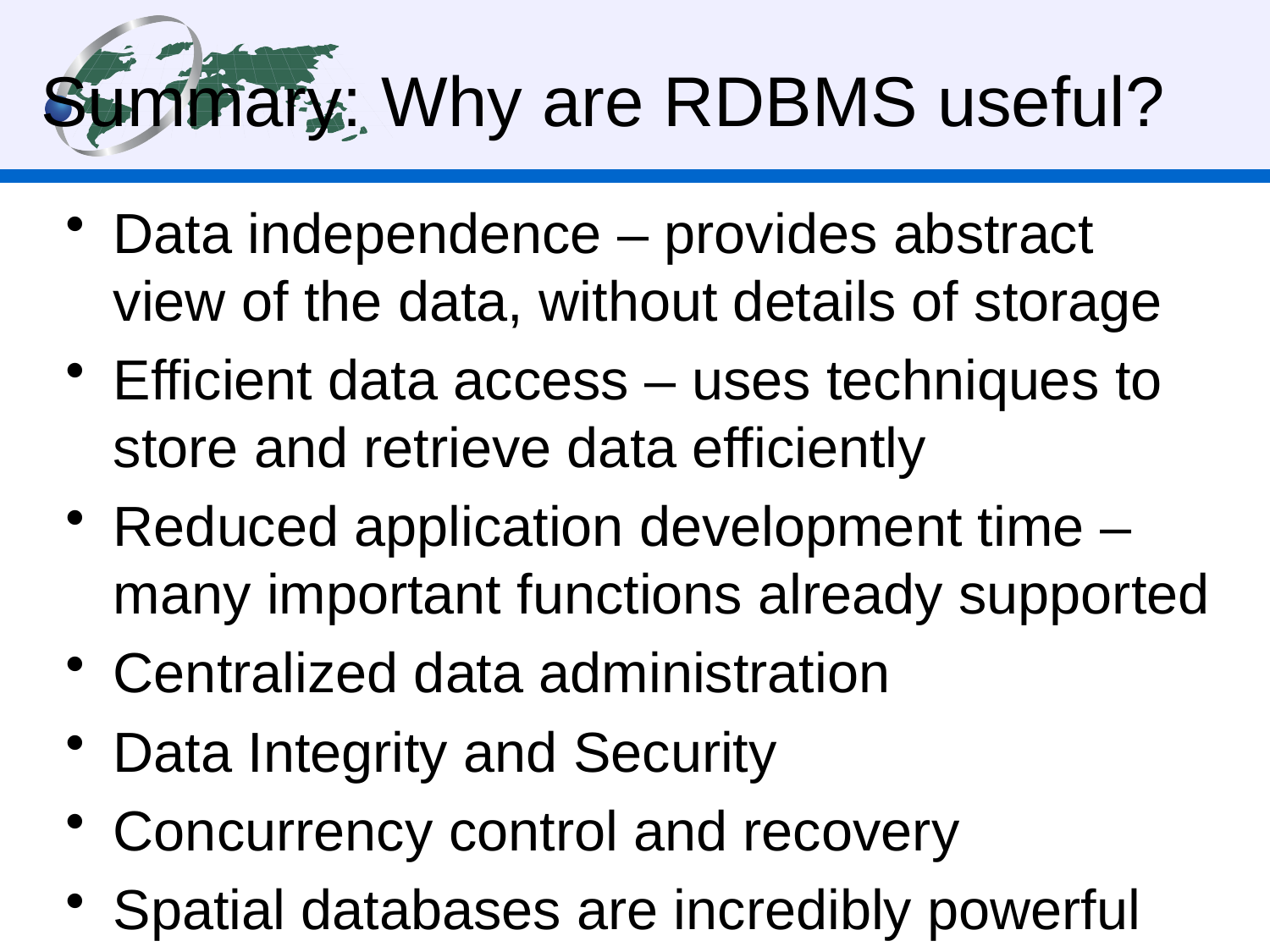

# Summary: Why are RDBMS useful?
Data independence – provides abstract view of the data, without details of storage
Efficient data access – uses techniques to store and retrieve data efficiently
Reduced application development time – many important functions already supported
Centralized data administration
Data Integrity and Security
Concurrency control and recovery
Spatial databases are incredibly powerful